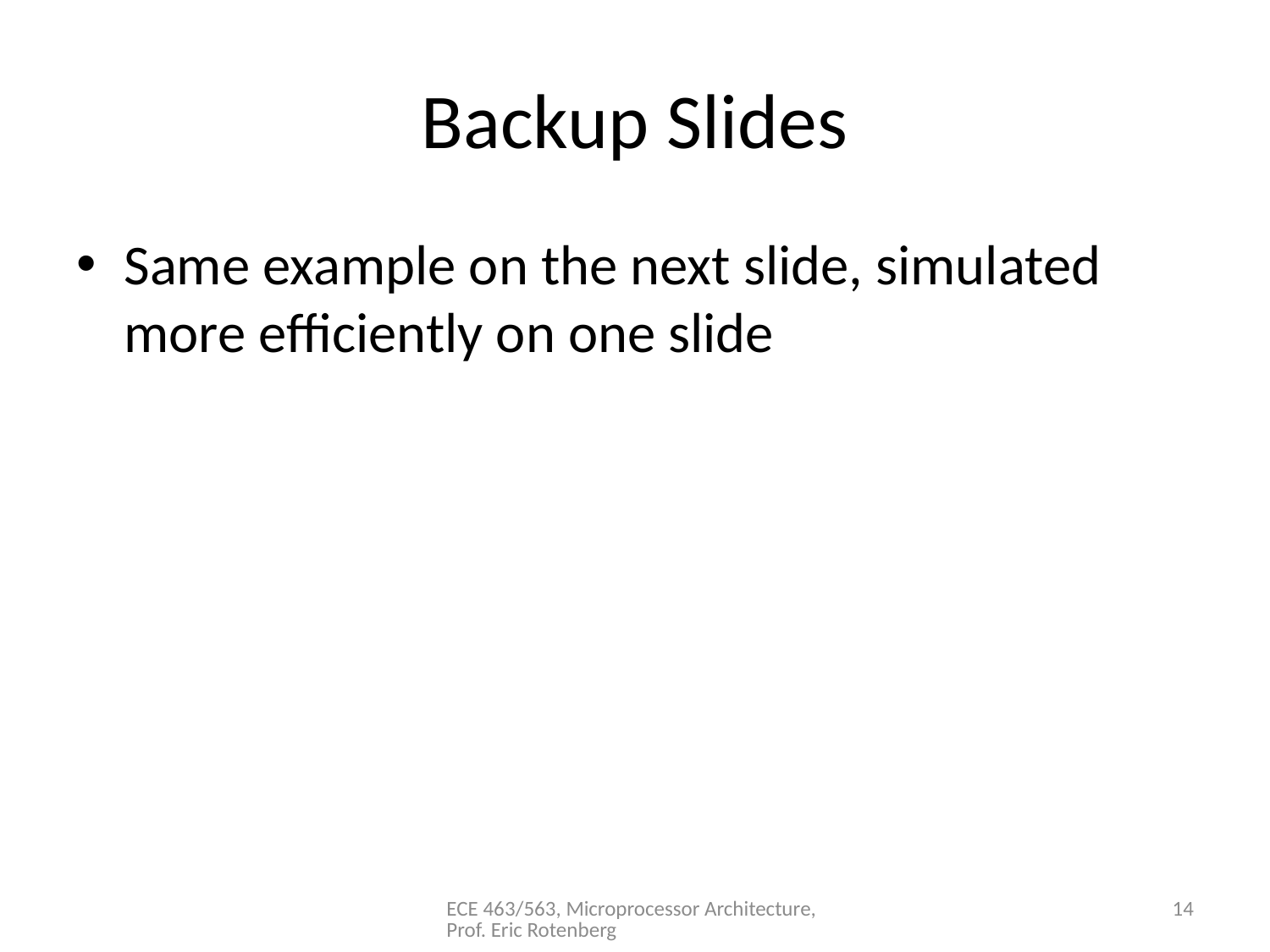

# Backup Slides
Same example on the next slide, simulated more efficiently on one slide
ECE 463/563, Microprocessor Architecture, Prof. Eric Rotenberg
14